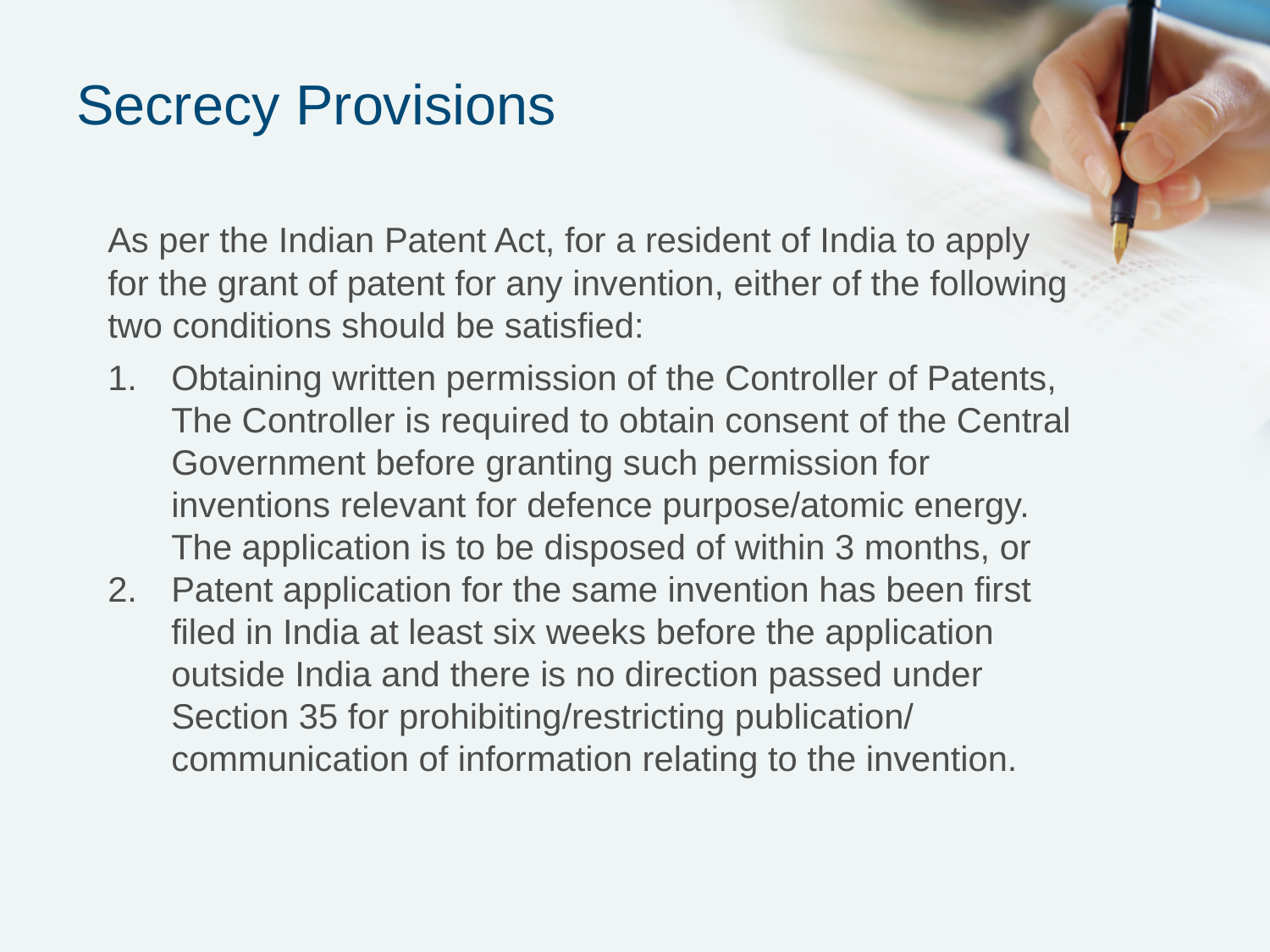

# Secrecy Provisions
As per the Indian Patent Act, for a resident of India to apply for the grant of patent for any invention, either of the following two conditions should be satisfied:
Obtaining written permission of the Controller of Patents, The Controller is required to obtain consent of the Central Government before granting such permission for inventions relevant for defence purpose/atomic energy. The application is to be disposed of within 3 months, or
Patent application for the same invention has been first filed in India at least six weeks before the application outside India and there is no direction passed under Section 35 for prohibiting/restricting publication/ communication of information relating to the invention.